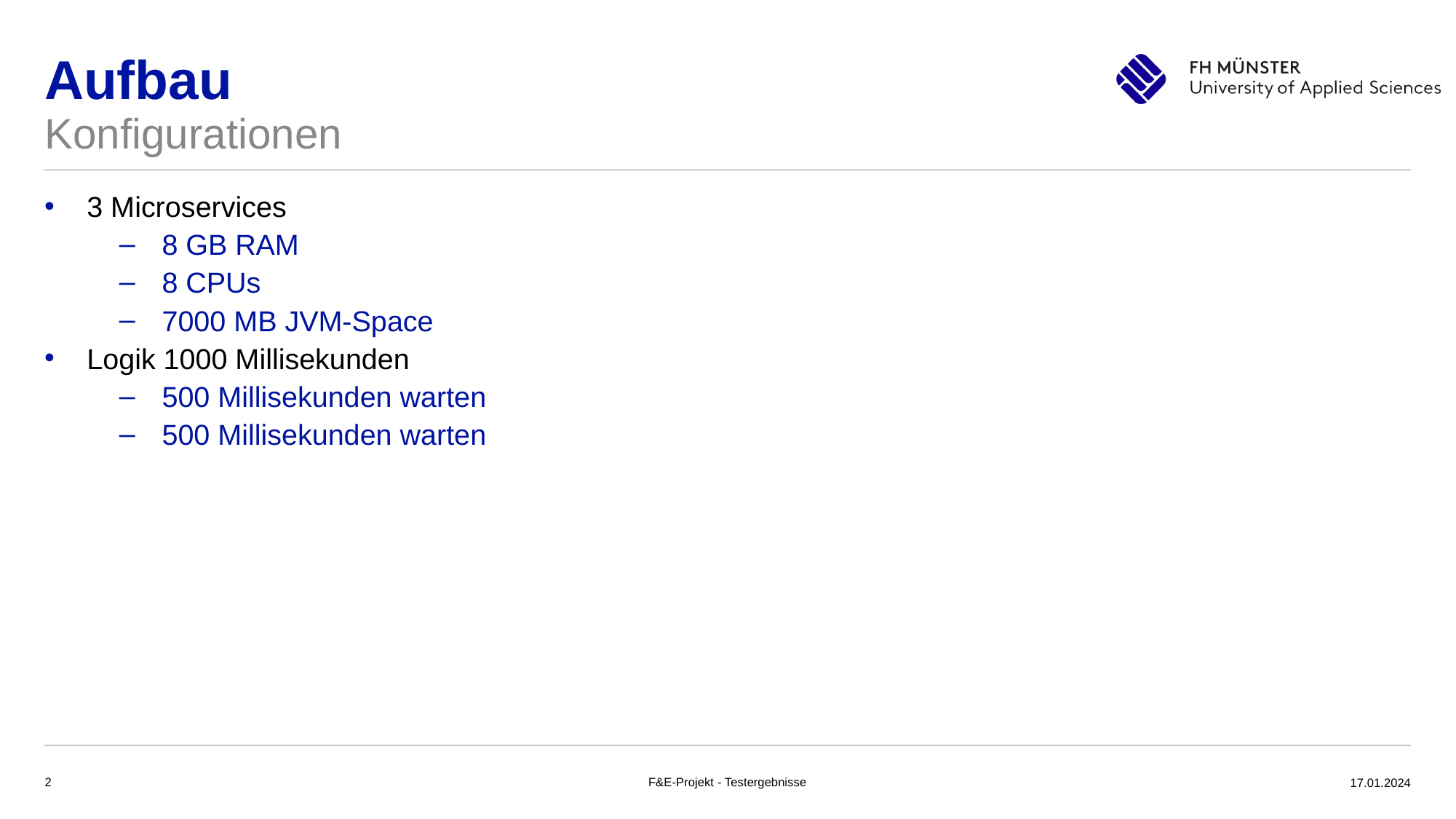

# Aufbau
Konfigurationen
3 Microservices
8 GB RAM
8 CPUs
7000 MB JVM-Space
Logik 1000 Millisekunden
500 Millisekunden warten
500 Millisekunden warten